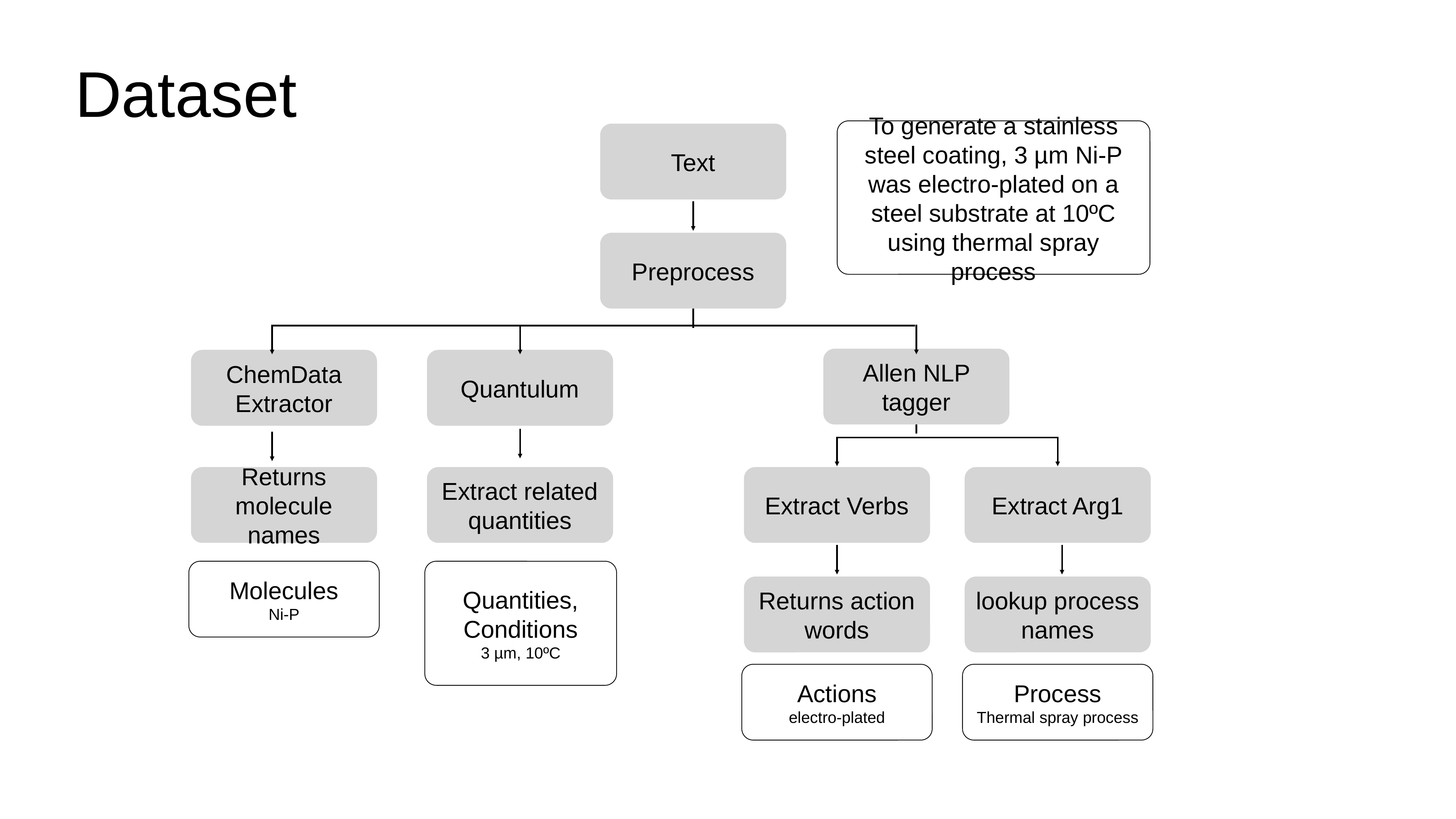

Dataset
To generate a stainless steel coating, 3 µm Ni-P was electro-plated on a steel substrate at 10ºC using thermal spray process
Text
Preprocess
Allen NLP tagger
ChemData Extractor
Quantulum
Returns molecule names
Extract related quantities
Extract Verbs
Extract Arg1
Molecules
Ni-P
Quantities, Conditions
3 µm, 10ºC
Returns action words
lookup process names
Actions
electro-plated
Process
Thermal spray process